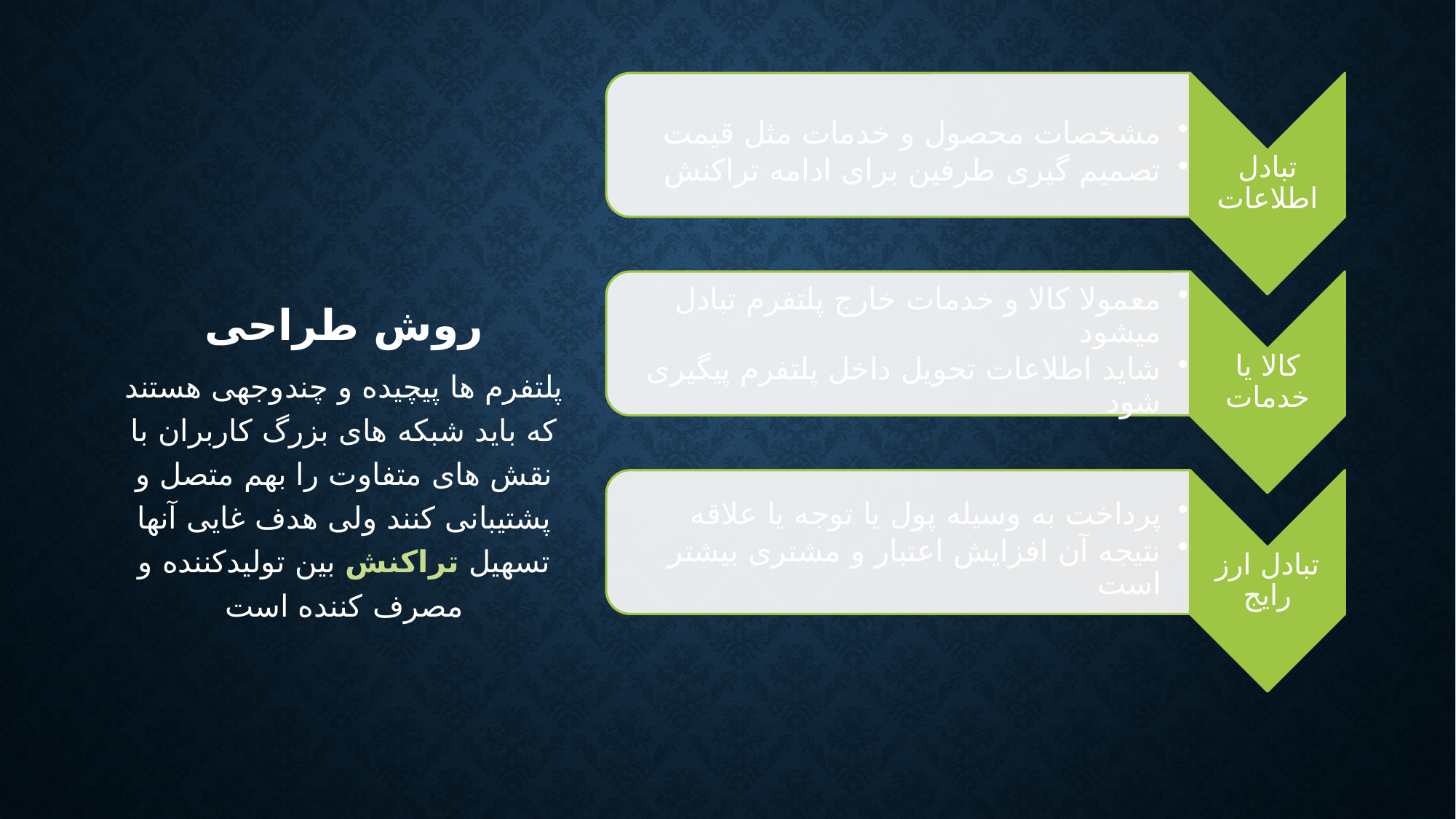

# روش طراحی
تبادل اطلاعات
مشخصات محصول و خدمات مثل قیمت
تصمیم گیری طرفین برای ادامه تراکنش
کالا یا خدمات
معمولا کالا و خدمات خارج پلتفرم تبادل میشود
شاید اطلاعات تحویل داخل پلتفرم پیگیری شود
تبادل ارز رایج
پرداخت به وسیله پول یا توجه یا علاقه
نتیجه آن افزایش اعتبار و مشتری بیشتر است
پلتفرم ها پیچیده و چندوجهی هستند که باید شبکه های بزرگ کاربران با نقش های متفاوت را بهم متصل و پشتیبانی کنند ولی هدف غایی آنها تسهیل تراکنش بین تولیدکننده و مصرف کننده است